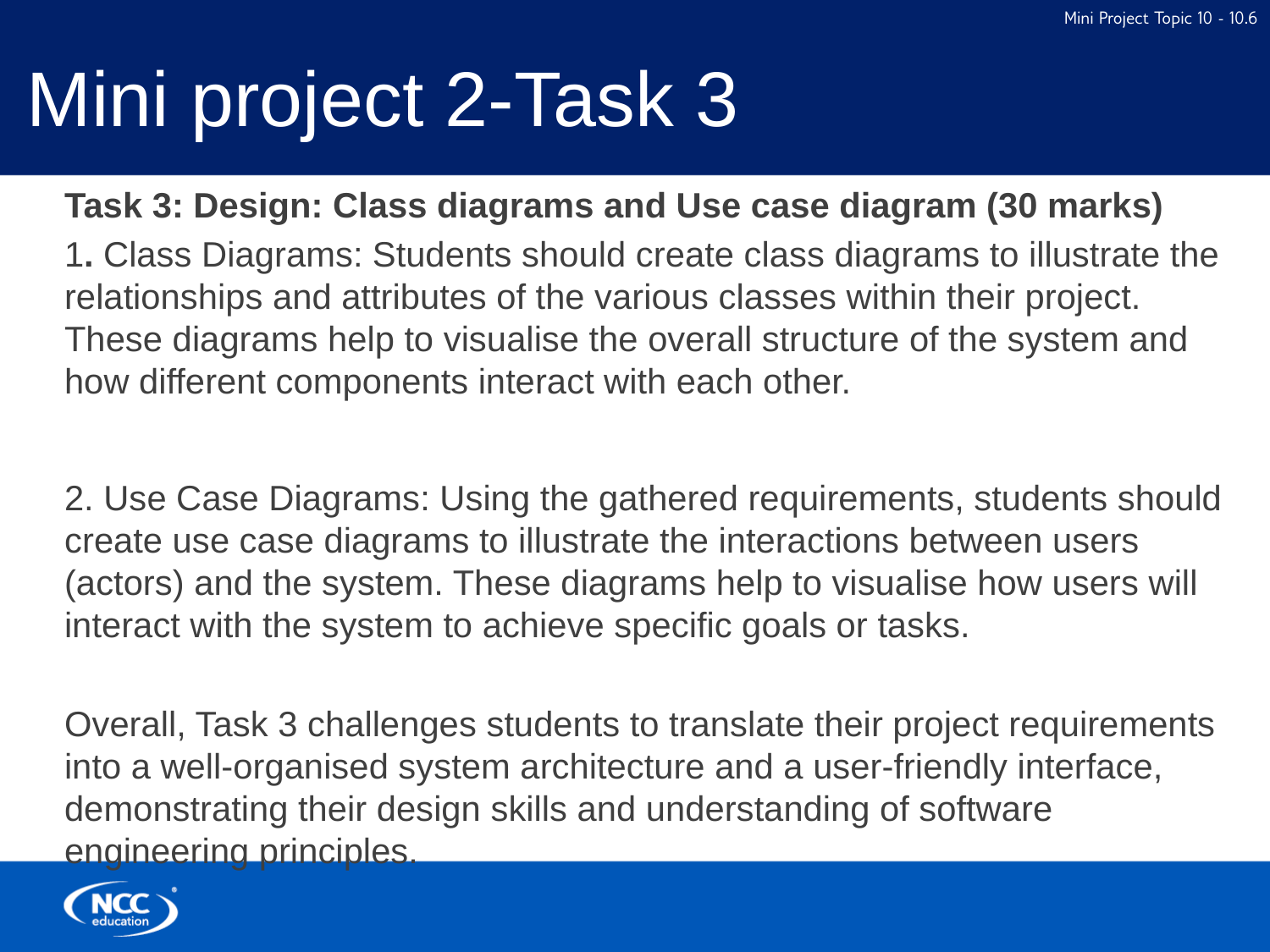

# Mini project 2-Task 3
Task 3: Design: Class diagrams and Use case diagram (30 marks)
1. Class Diagrams: Students should create class diagrams to illustrate the relationships and attributes of the various classes within their project. These diagrams help to visualise the overall structure of the system and how different components interact with each other.

2. Use Case Diagrams: Using the gathered requirements, students should create use case diagrams to illustrate the interactions between users (actors) and the system. These diagrams help to visualise how users will interact with the system to achieve specific goals or tasks.

Overall, Task 3 challenges students to translate their project requirements into a well-organised system architecture and a user-friendly interface, demonstrating their design skills and understanding of software engineering principles.